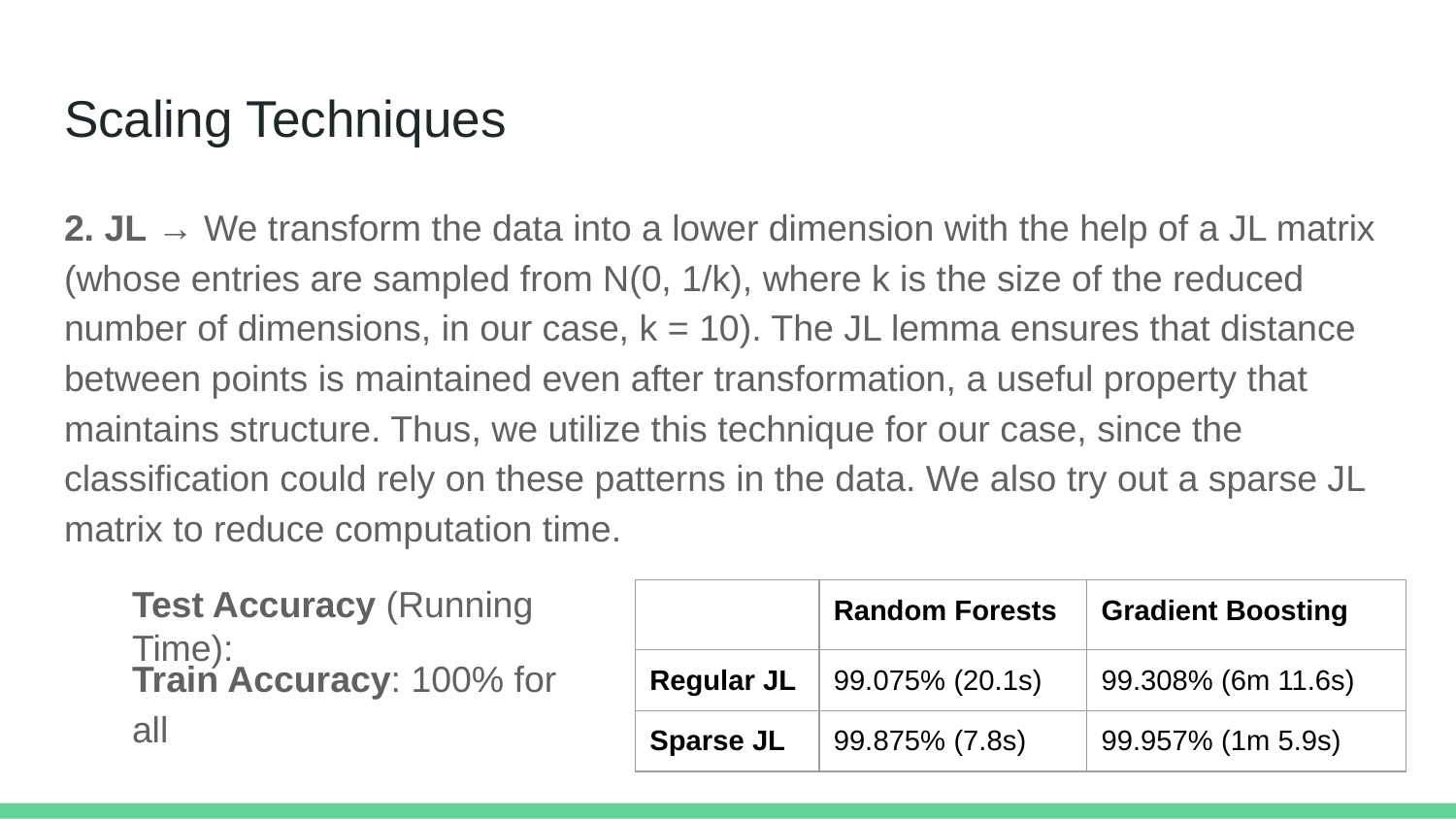

# Scaling Techniques
2. JL → We transform the data into a lower dimension with the help of a JL matrix (whose entries are sampled from N(0, 1/k), where k is the size of the reduced number of dimensions, in our case, k = 10). The JL lemma ensures that distance between points is maintained even after transformation, a useful property that maintains structure. Thus, we utilize this technique for our case, since the classification could rely on these patterns in the data. We also try out a sparse JL matrix to reduce computation time.
Test Accuracy (Running Time):
|  | Random Forests | Gradient Boosting |
| --- | --- | --- |
| Regular JL | 99.075% (20.1s) | 99.308% (6m 11.6s) |
| Sparse JL | 99.875% (7.8s) | 99.957% (1m 5.9s) |
Train Accuracy: 100% for all